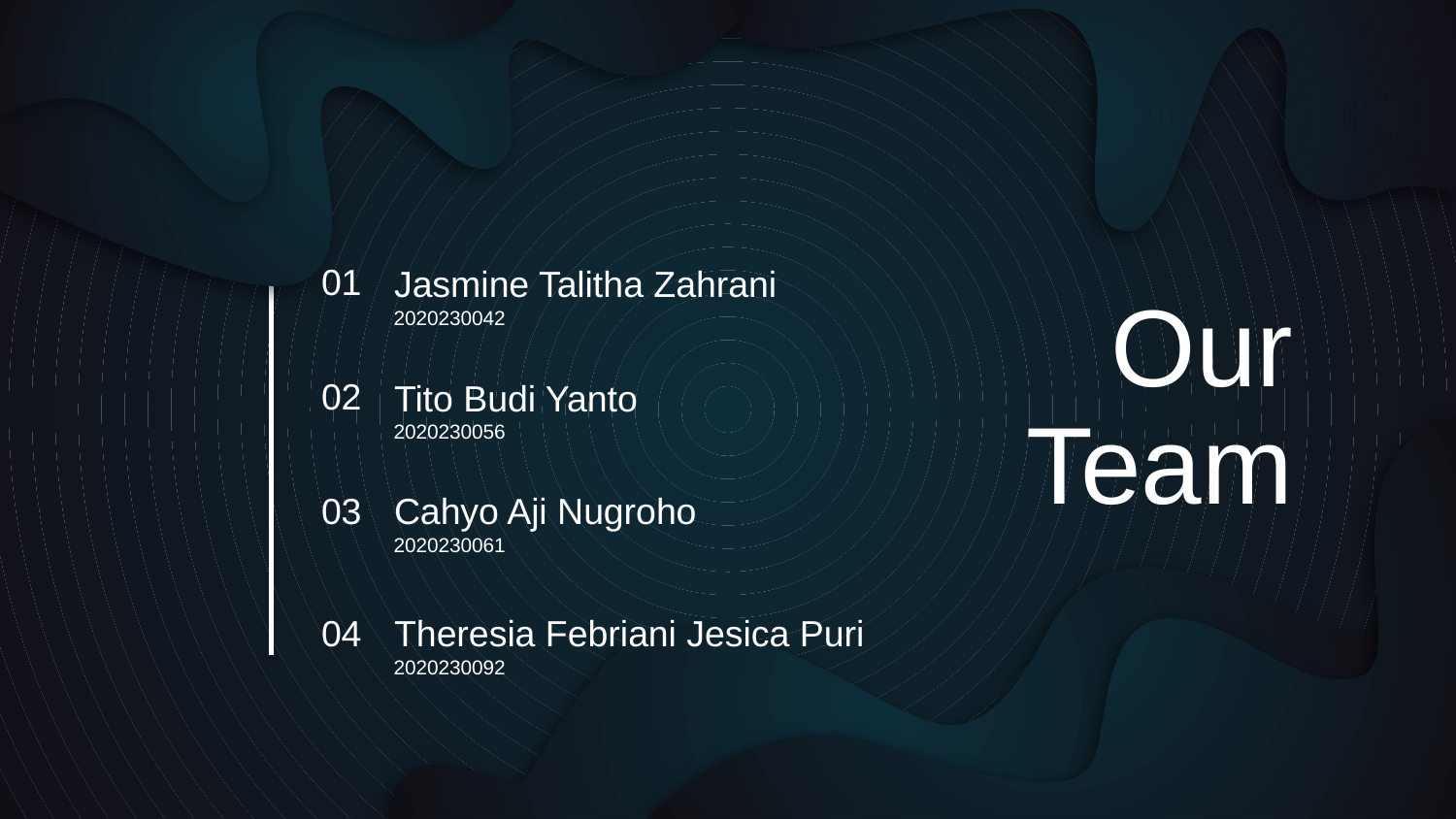

Jasmine Talitha Zahrani
01
2020230042
# Our Team
Tito Budi Yanto
02
2020230056
Cahyo Aji Nugroho
03
2020230061
Theresia Febriani Jesica Puri
04
2020230092